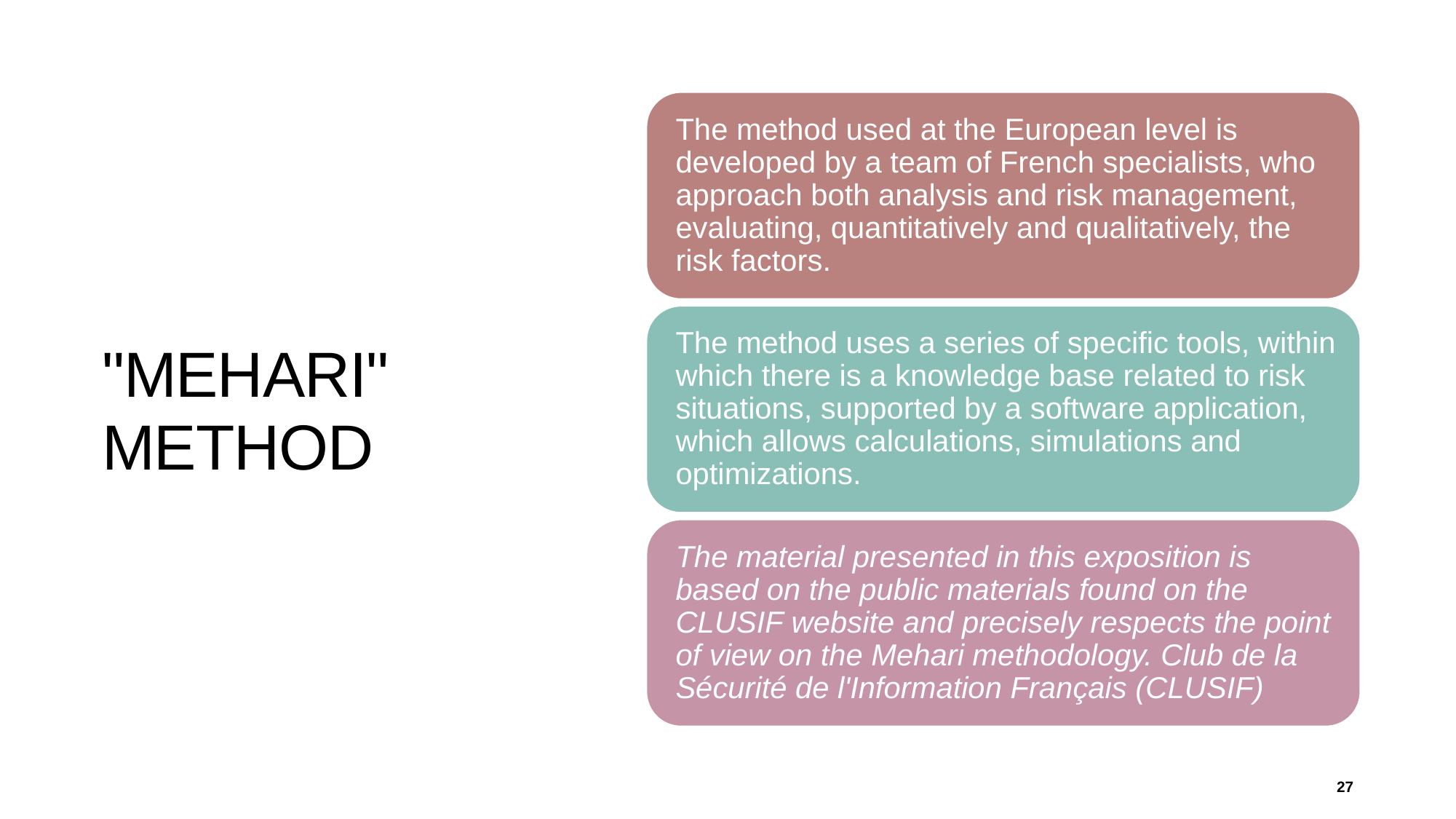

The method used at the European level is developed by a team of French specialists, who approach both analysis and risk management, evaluating, quantitatively and qualitatively, the risk factors.
The method uses a series of specific tools, within which there is a knowledge base related to risk situations, supported by a software application, which allows calculations, simulations and optimizations.
The material presented in this exposition is based on the public materials found on the CLUSIF website and precisely respects the point of view on the Mehari methodology. Club de la Sécurité de l'Information Français (CLUSIF)
# "MEHARI" METHOD
27